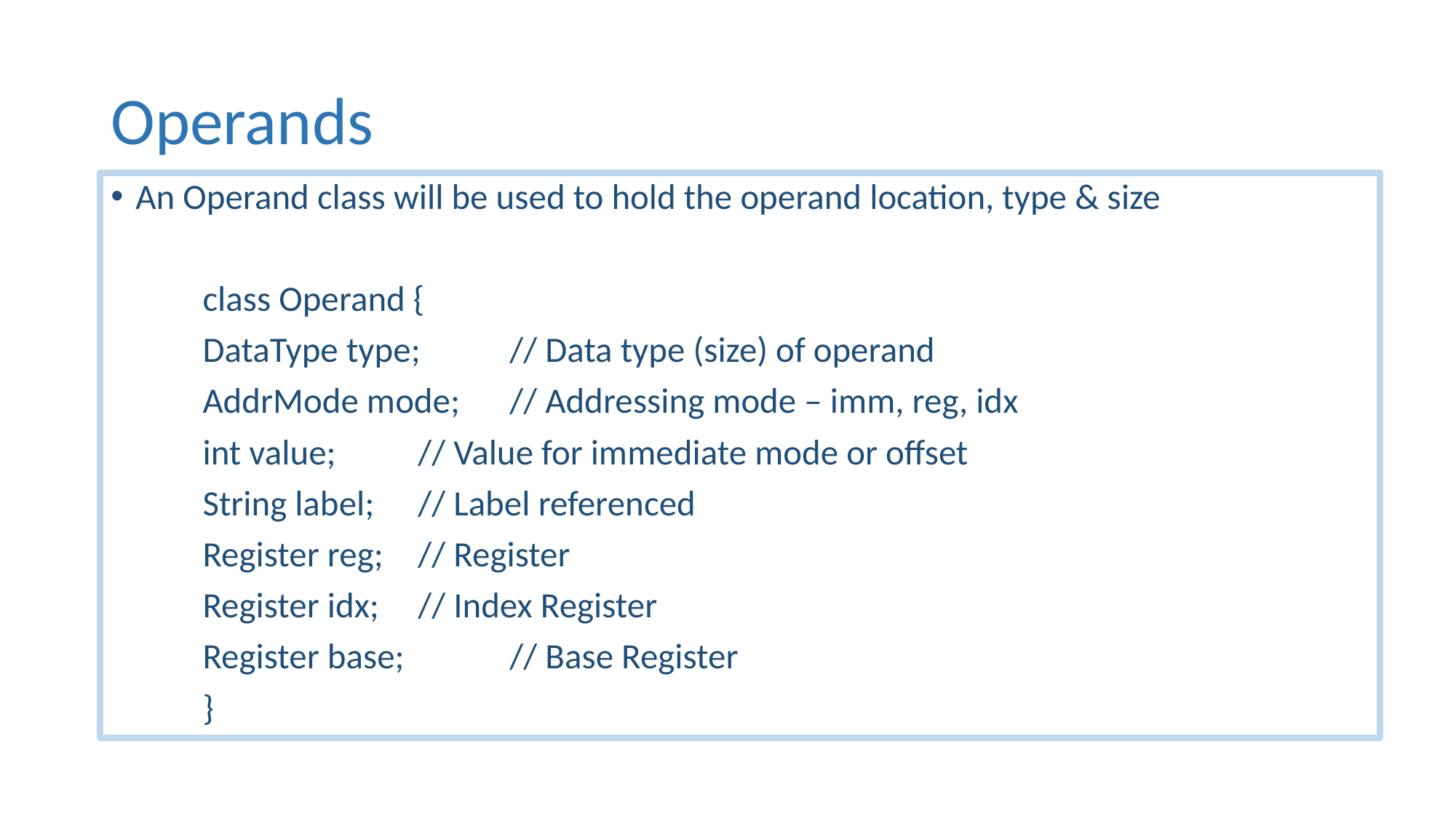

# Operands
An Operand class will be used to hold the operand location, type & size

	class Operand {
		DataType type;	    // Data type (size) of operand
		AddrMode mode;	    // Addressing mode – imm, reg, idx
		int value;		    // Value for immediate mode or offset
		String label;		    // Label referenced
		Register reg;		    // Register
		Register idx;		    // Index Register
		Register base;	    // Base Register
	}